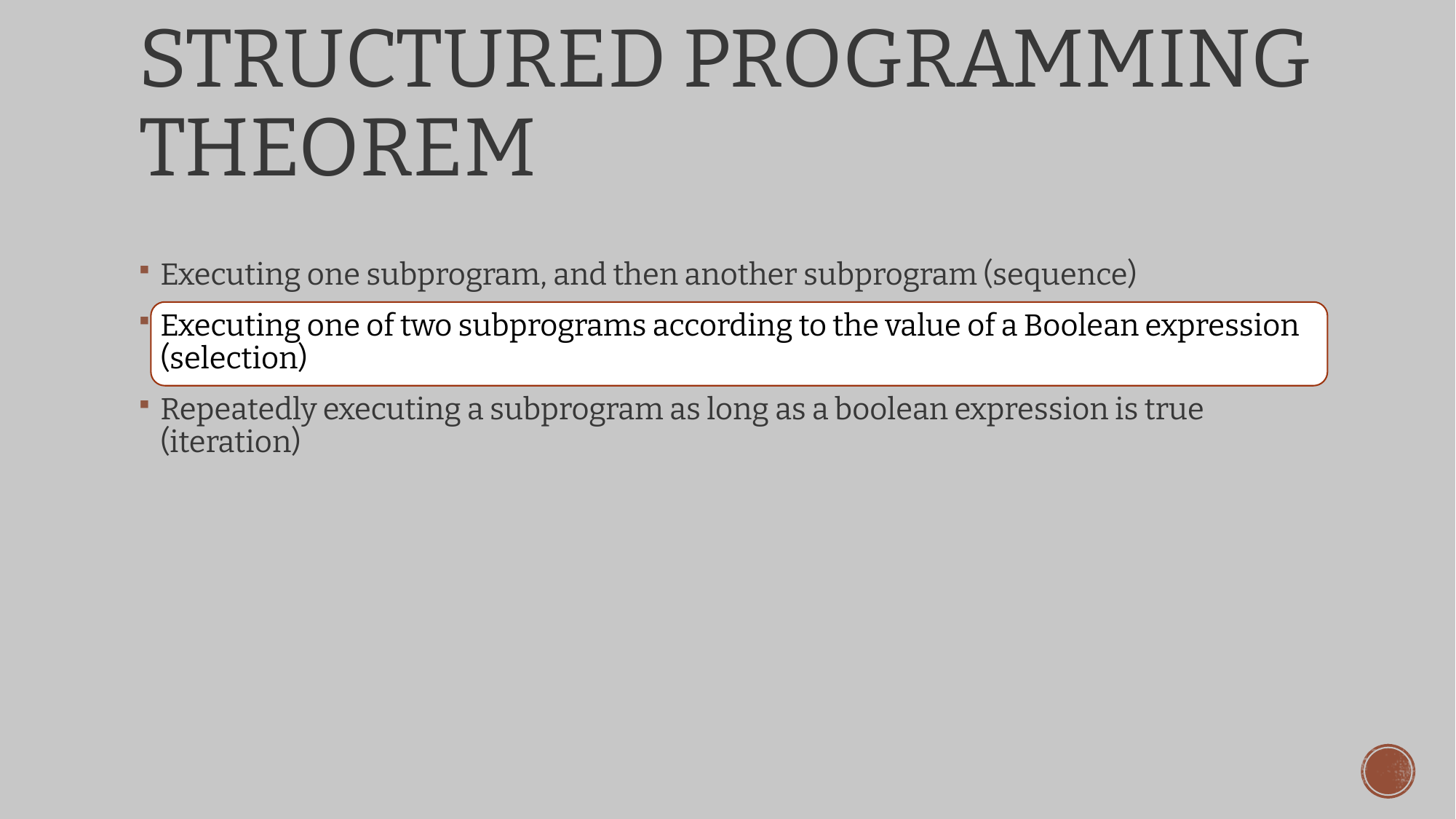

# Structured programming theorem
Executing one subprogram, and then another subprogram (sequence)
Executing one of two subprograms according to the value of a Boolean expression (selection)
Repeatedly executing a subprogram as long as a boolean expression is true (iteration)